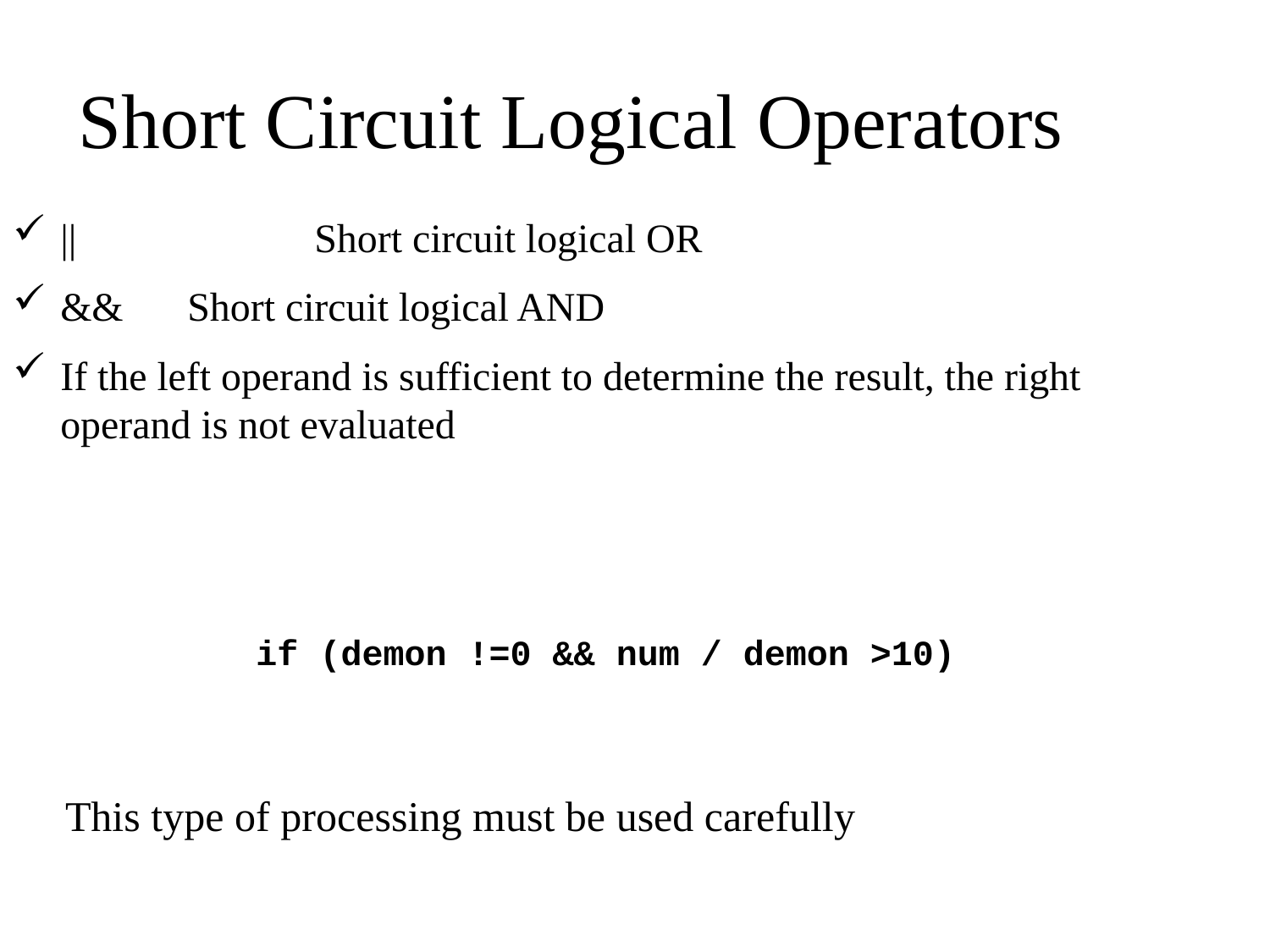

Short Circuit Logical Operators
||		Short circuit logical OR
&& 	Short circuit logical AND
If the left operand is sufficient to determine the result, the right operand is not evaluated

if (demon !=0 && num / demon >10)

This type of processing must be used carefully